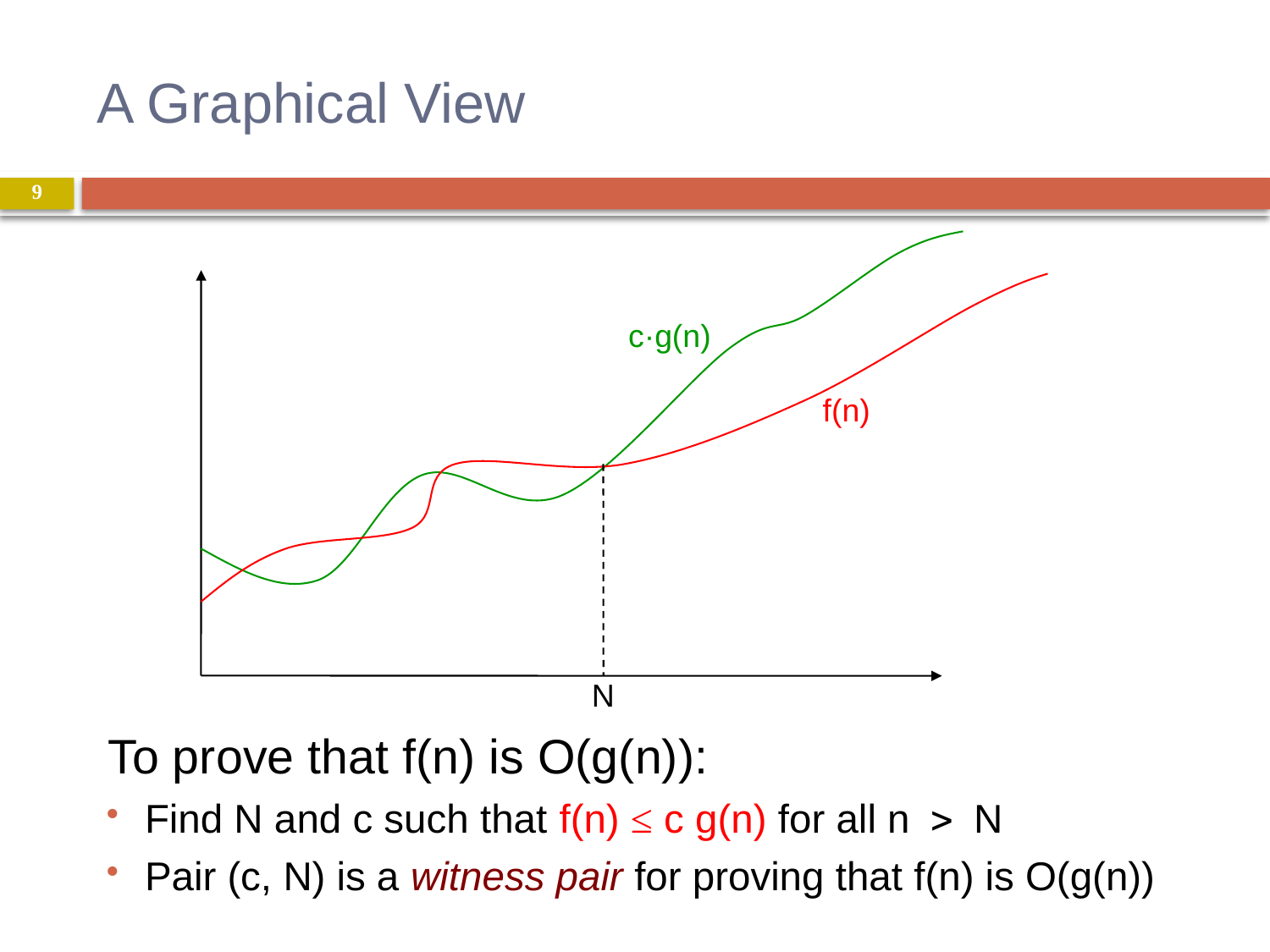

# A Graphical View
9

c·g(n)
f(n)

N
9
To prove that f(n) is O(g(n)):
Find N and c such that f(n) ≤ c g(n) for all n > N
Pair (c, N) is a witness pair for proving that f(n) is O(g(n))